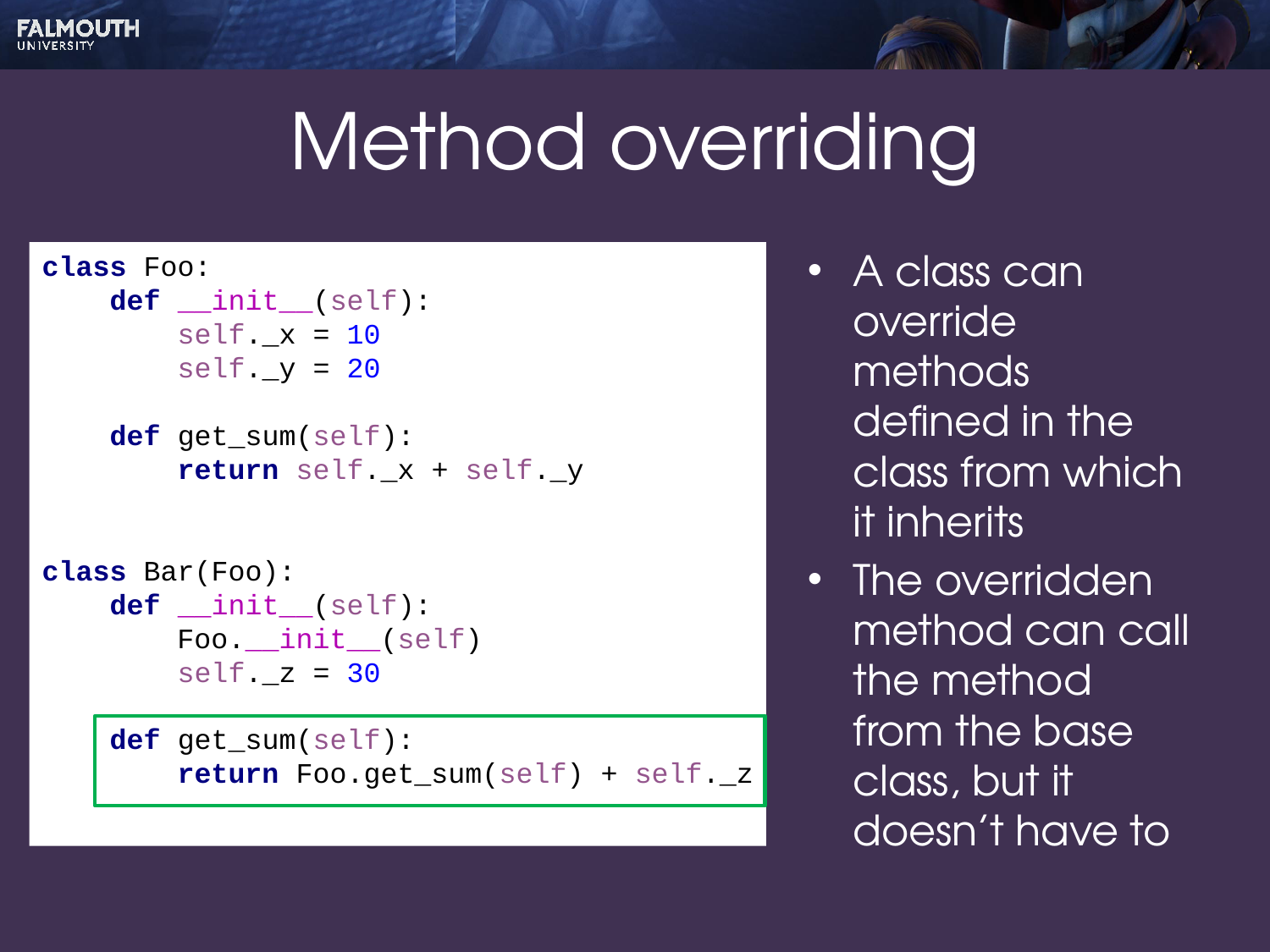

# Method overriding
A class can override methods defined in the class from which it inherits
The overridden method can call the method from the base class, but it doesn’t have to

class Foo:
    def __init__(self):
        self._x = 10
        self._y = 20
    def get_sum(self):
        return self._x + self._y
class Bar(Foo):
    def __init__(self):
        Foo.__init__(self)
        self._z = 30
    def get_sum(self):
        return Foo.get_sum(self) + self._z